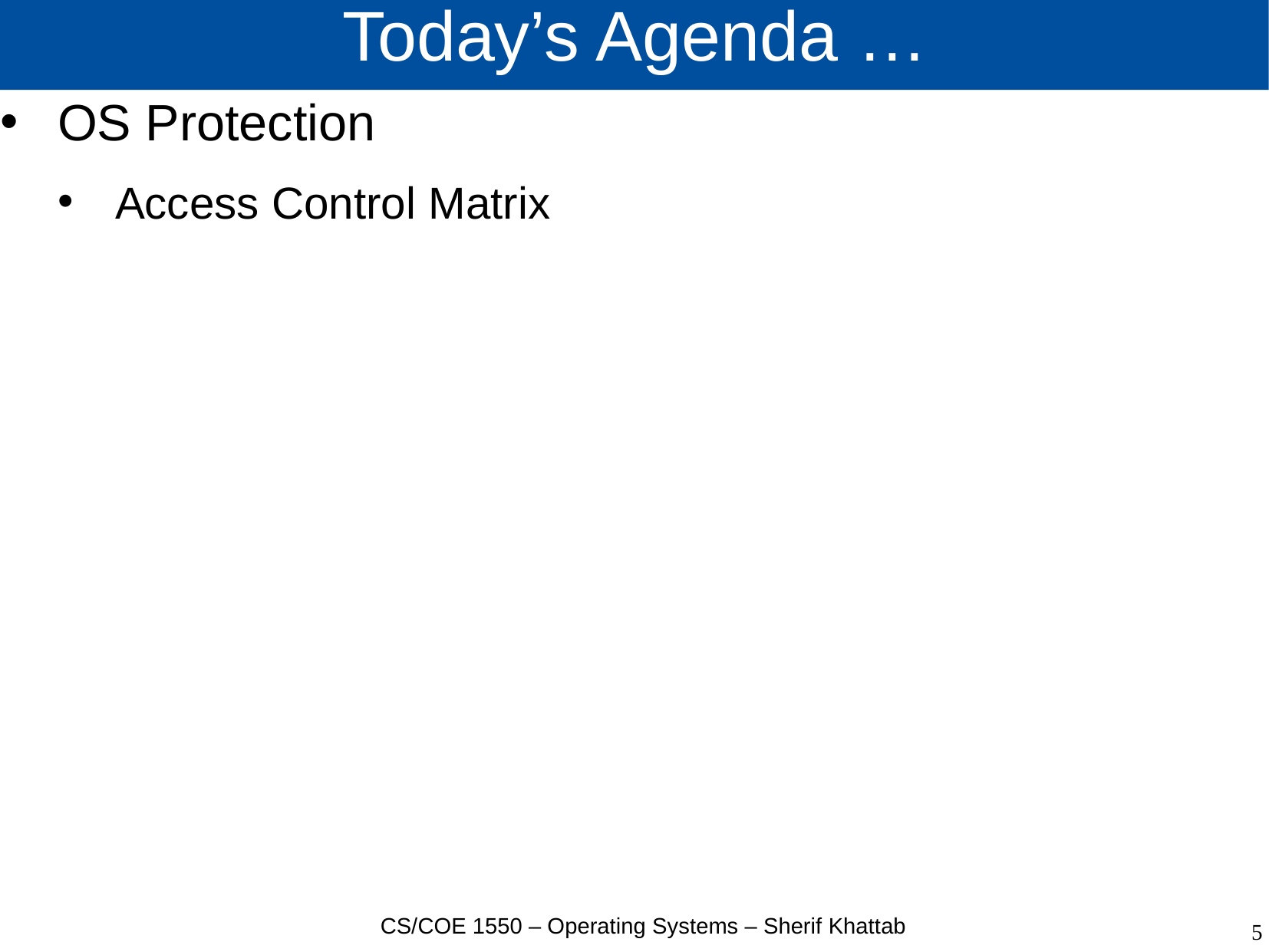

# Today’s Agenda …
OS Protection
Access Control Matrix

CS/COE 1550 – Operating Systems – Sherif Khattab
5